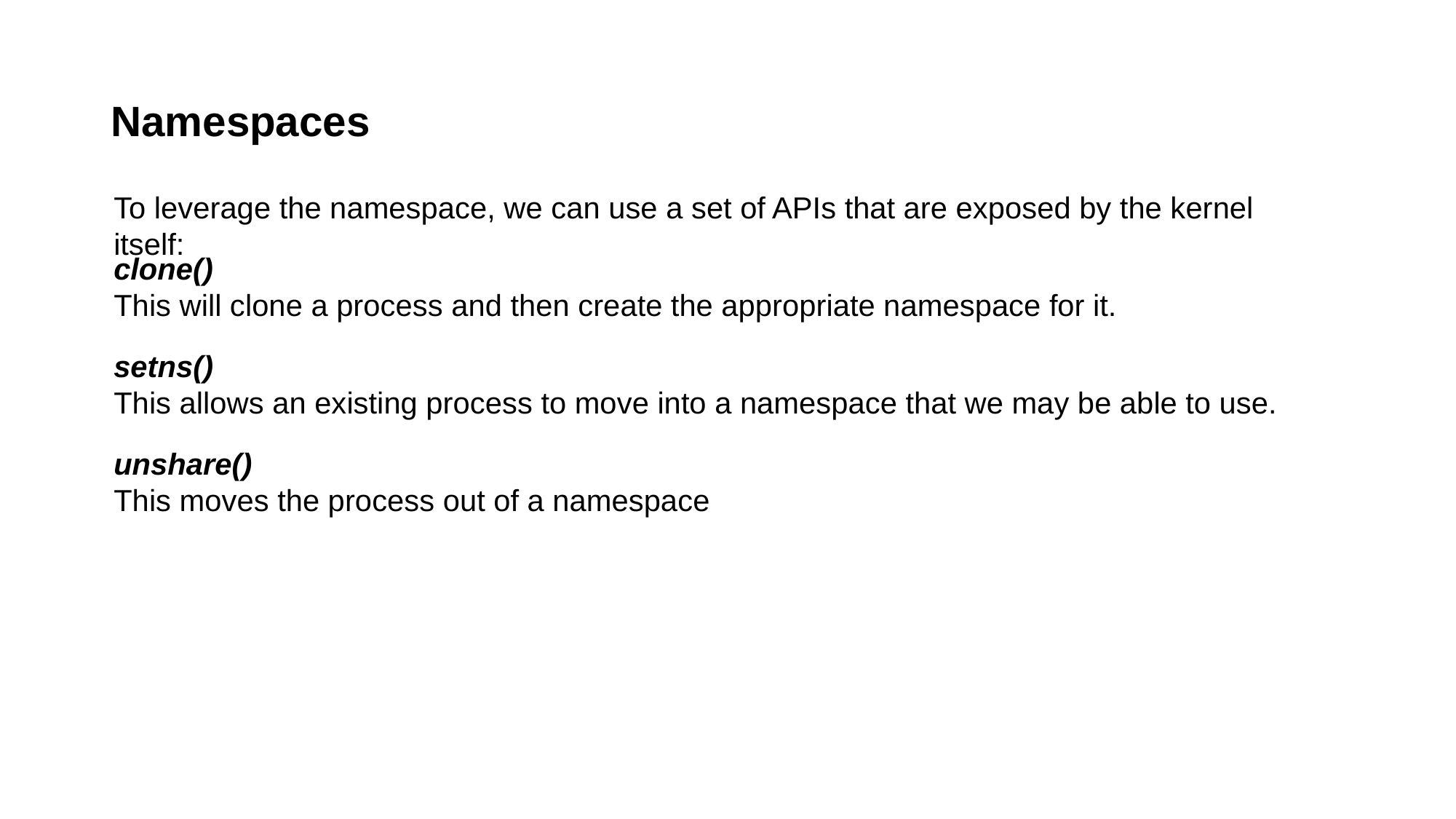

# Namespaces
To leverage the namespace, we can use a set of APIs that are exposed by the kernel itself:
clone()
This will clone a process and then create the appropriate namespace for it.
setns()
This allows an existing process to move into a namespace that we may be able to use.
unshare()
This moves the process out of a namespace